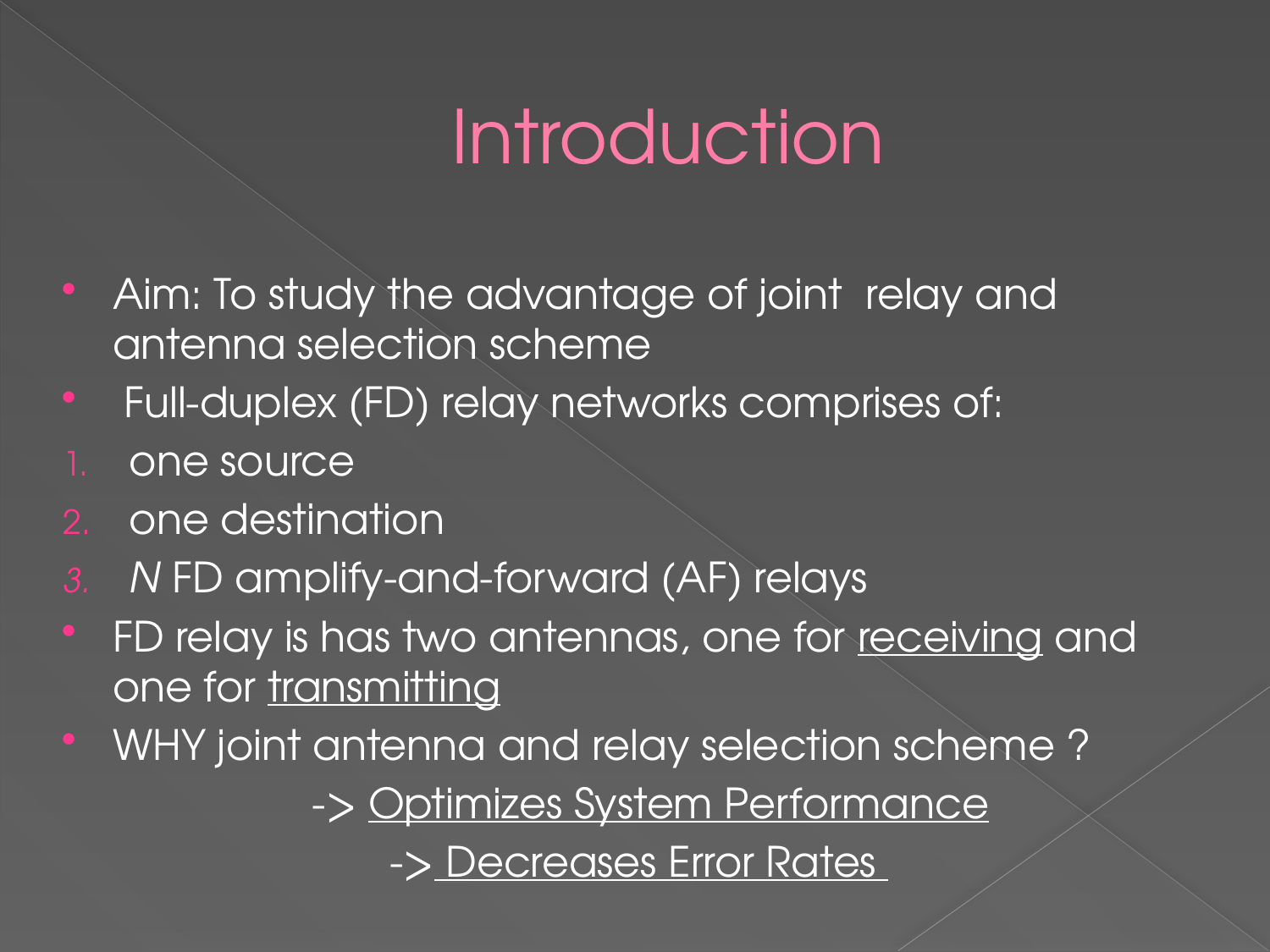

# Introduction
Aim: To study the advantage of joint  relay and antenna selection scheme
 Full-duplex (FD) relay networks comprises of:
one source
one destination
N FD amplify-and-forward (AF) relays
FD relay is has two antennas, one for receiving and one for transmitting
WHY joint antenna and relay selection scheme ?
  -> Optimizes System Performance
-> Decreases Error Rates